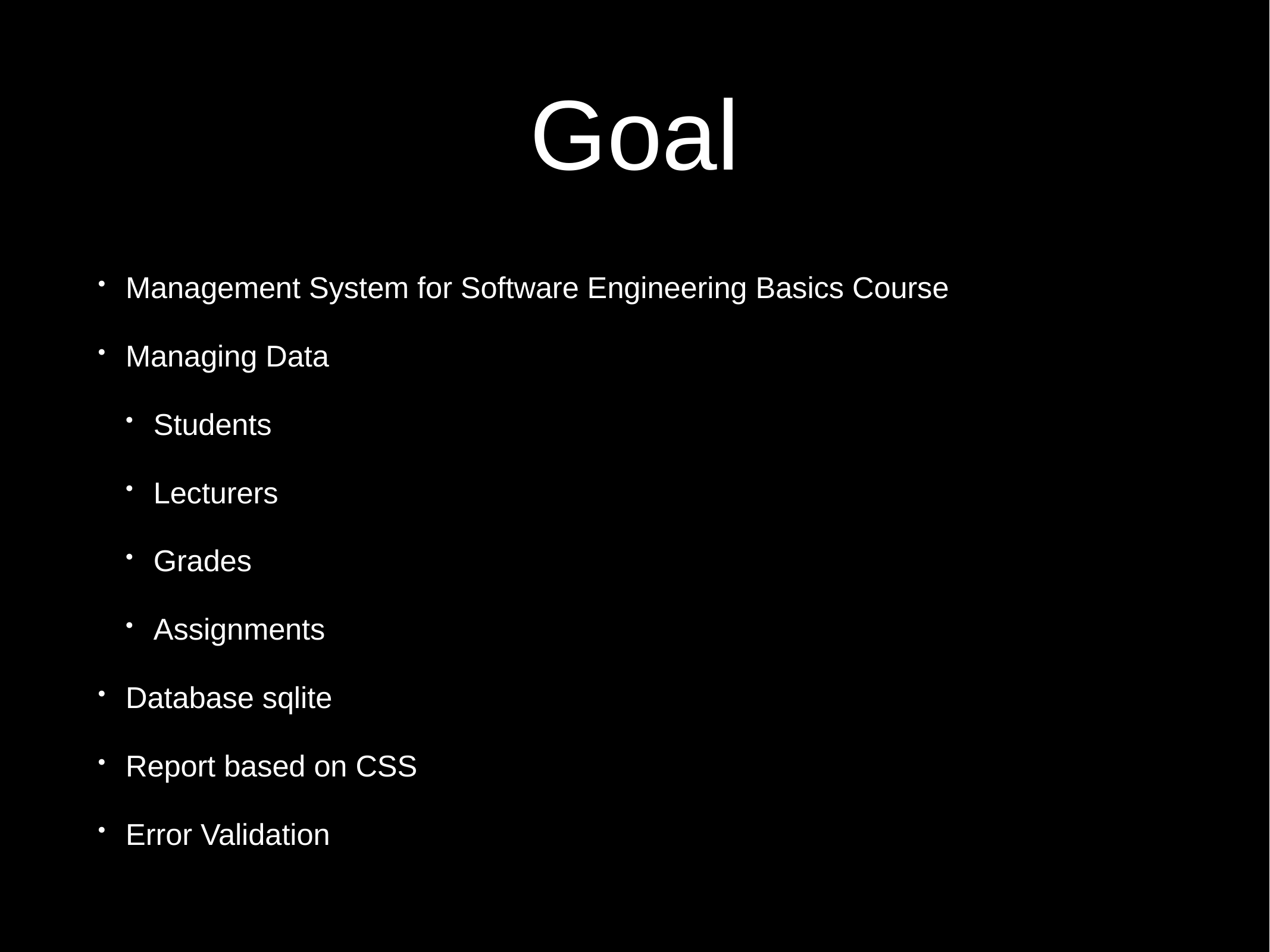

# Goal
Management System for Software Engineering Basics Course
Managing Data
Students
Lecturers
Grades
Assignments
Database sqlite
Report based on CSS
Error Validation
2